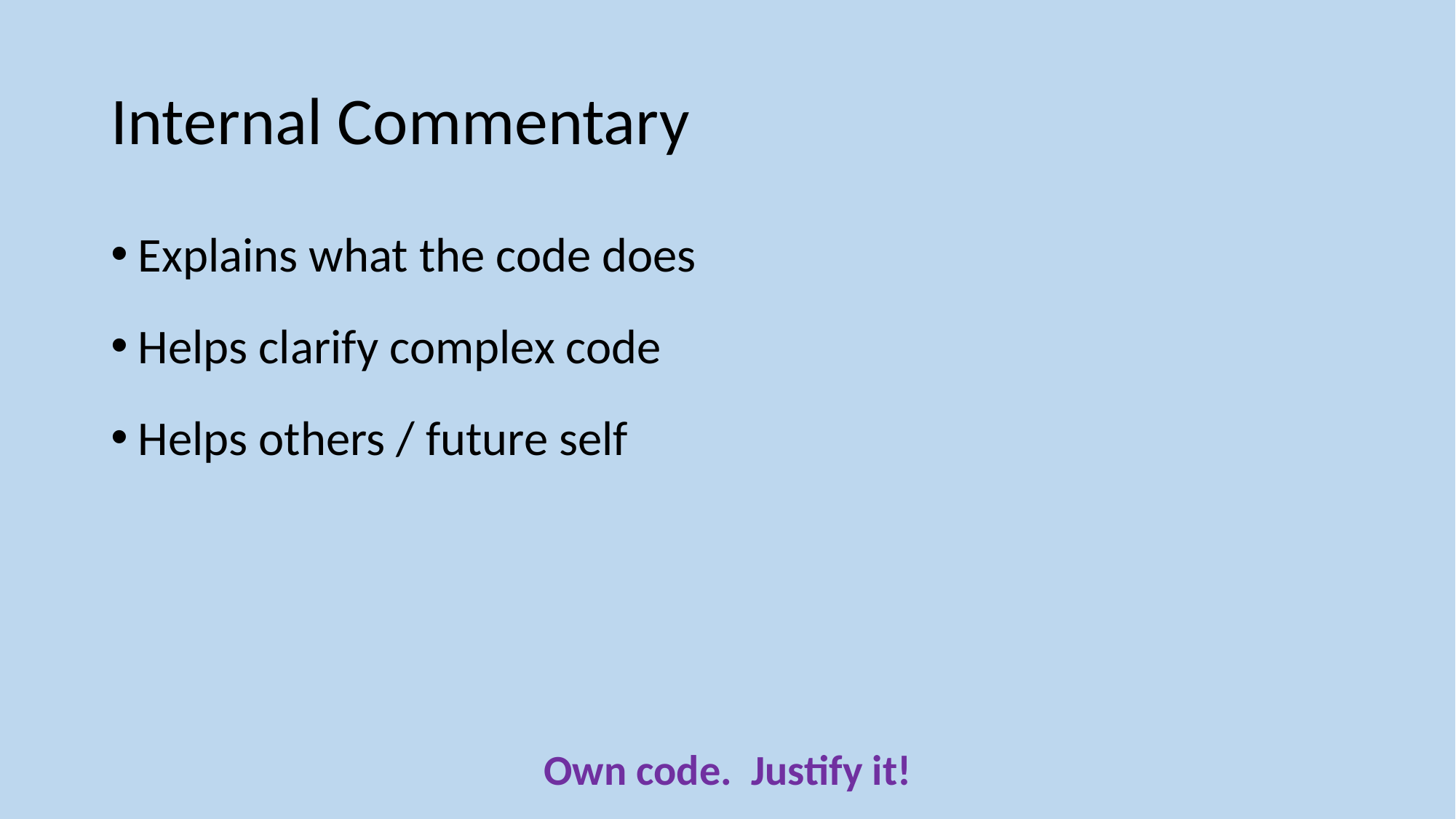

# Internal Commentary
Explains what the code does
Helps clarify complex code
Helps others / future self
Own code.  Justify it!